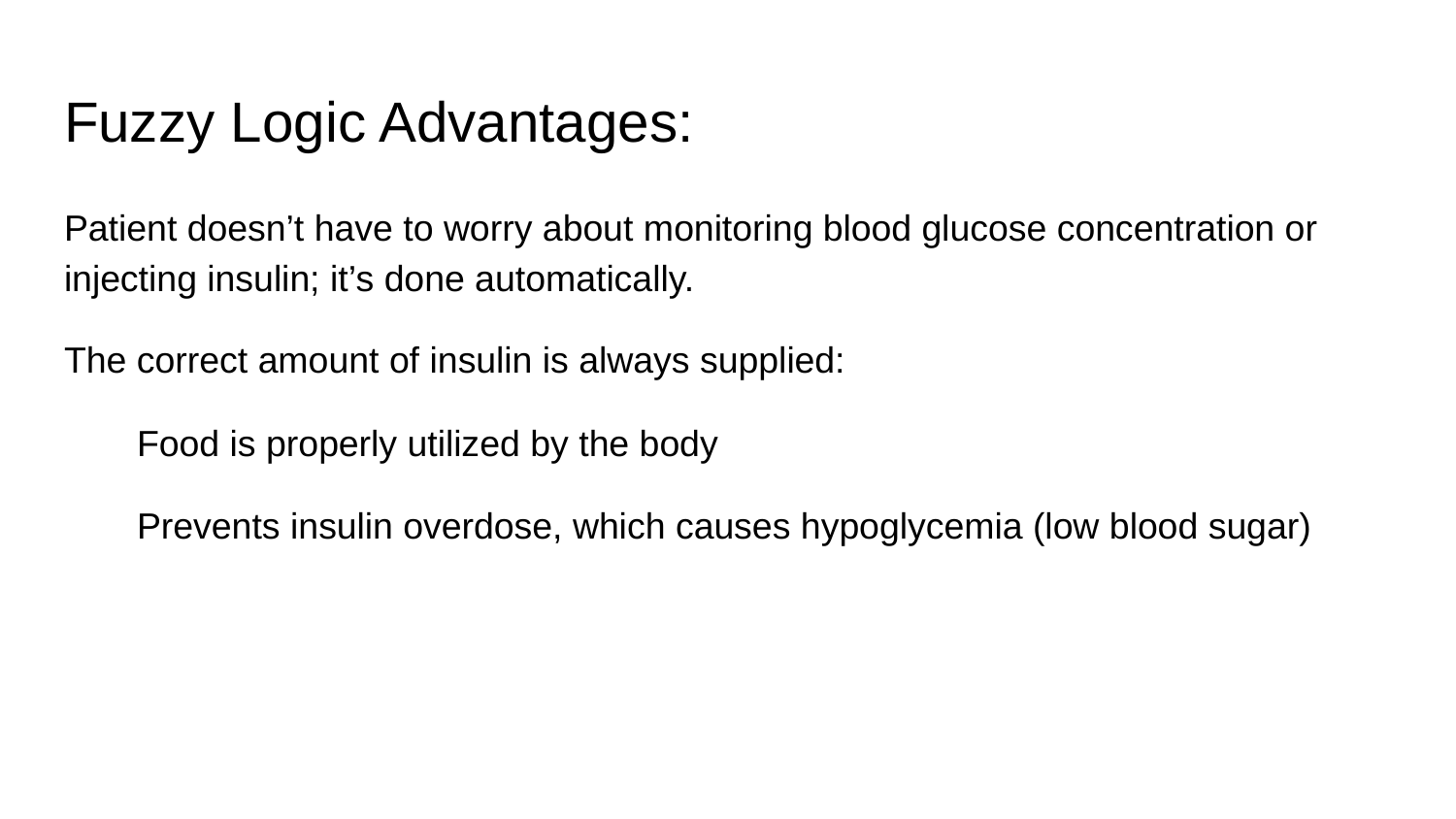

# Fuzzy Logic Advantages:
Patient doesn’t have to worry about monitoring blood glucose concentration or injecting insulin; it’s done automatically.
The correct amount of insulin is always supplied:
Food is properly utilized by the body
Prevents insulin overdose, which causes hypoglycemia (low blood sugar)